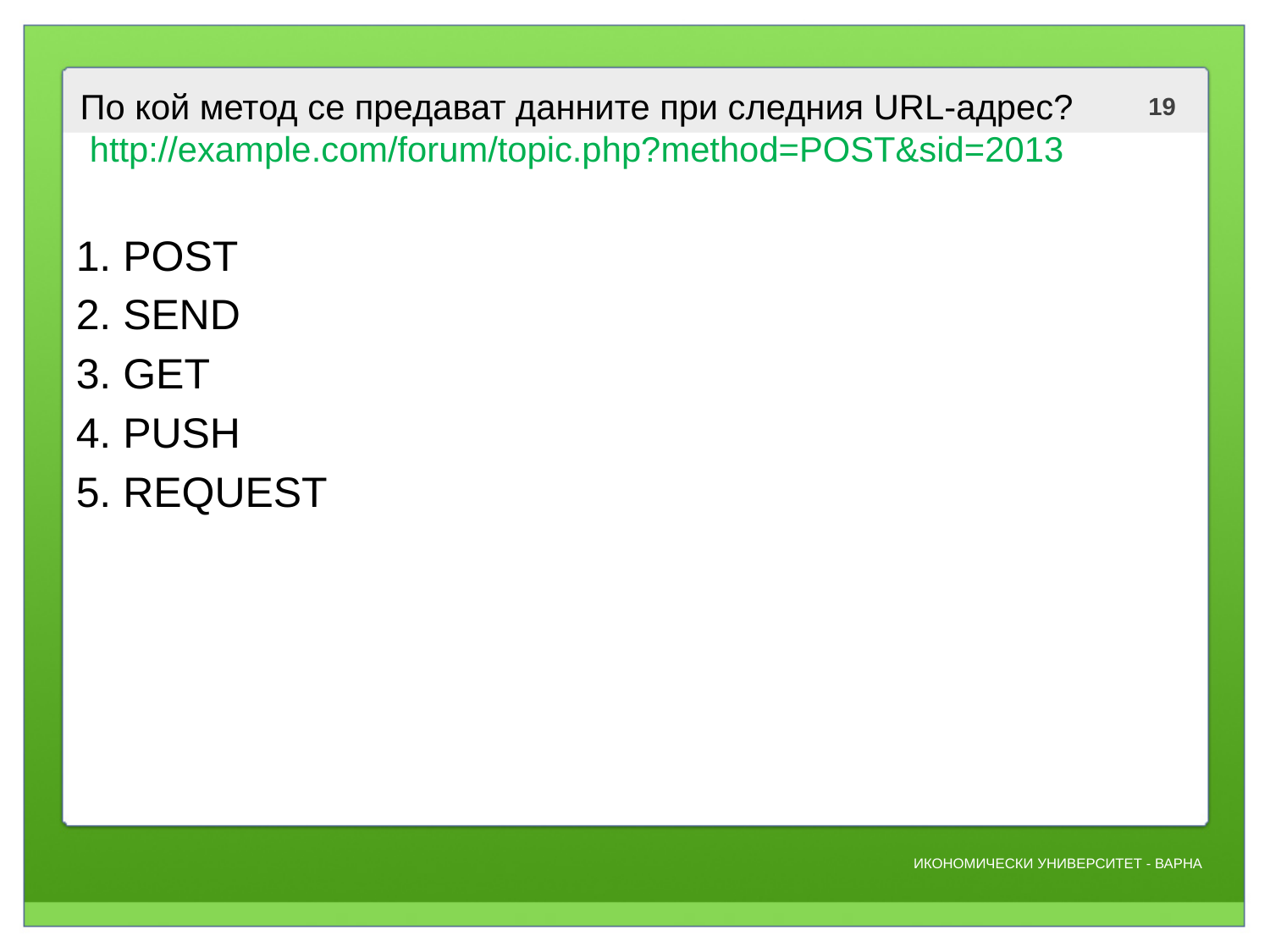

# По кой метод се предават данните при следния URL-адрес? http://example.com/forum/topic.php?method=POST&sid=2013
1. POST
2. SEND
3. GET
4. PUSH
5. REQUEST